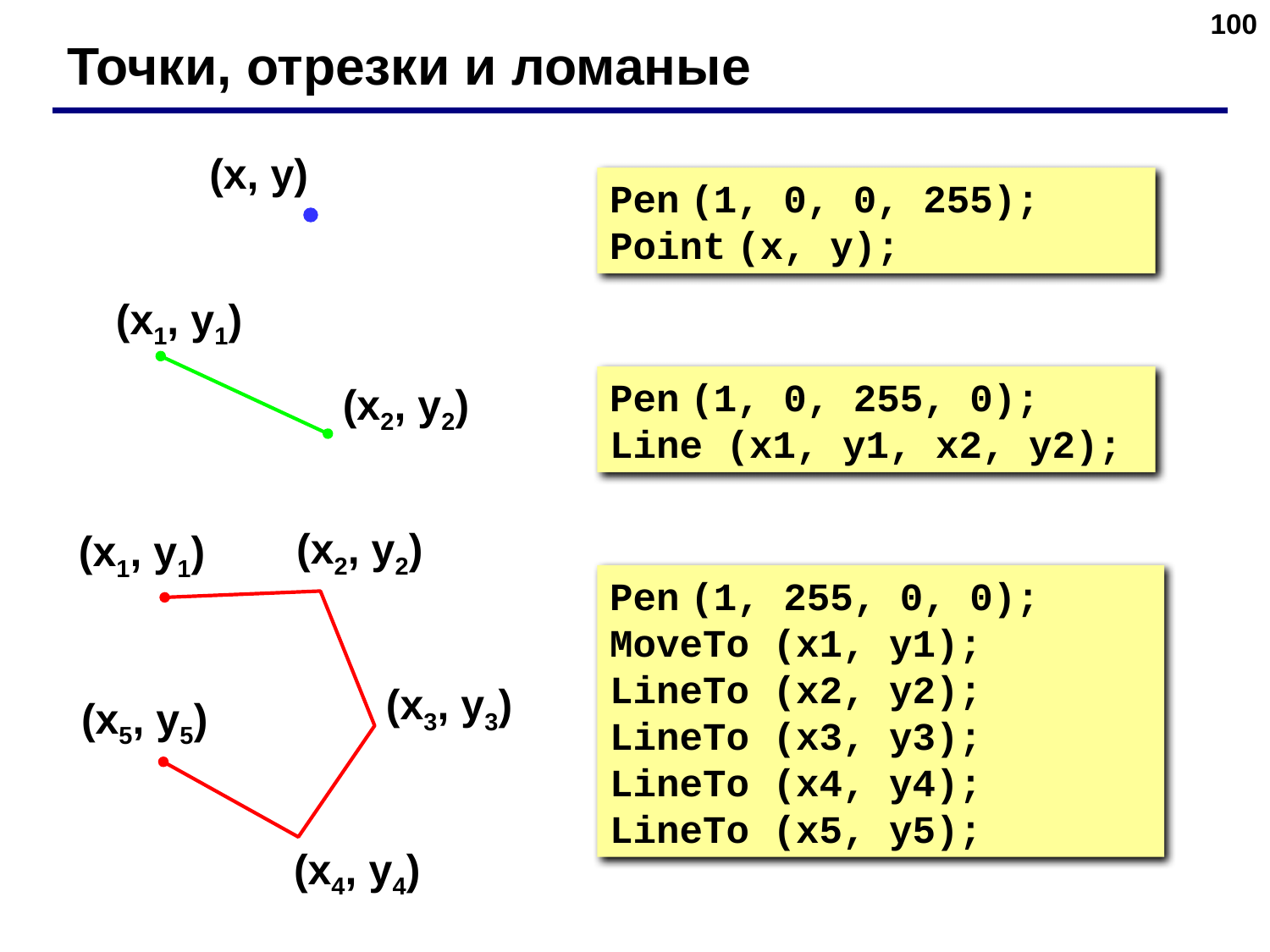

100
Точки, отрезки и ломаные

(x, y)

Pen (1, 0, 0, 255);
Point (x, y);
(x1, y1)
(x2, y2)
Pen (1, 0, 255, 0); Line (x1, y1, x2, y2);
(x2, y2)
(x1, y1)

(x3, y3)
(x5, y5)
(x4, y4)
Pen (1, 255, 0, 0); MoveTo (x1, y1);
LineTo (x2, y2);
LineTo (x3, y3);
LineTo (x4, y4);
LineTo (x5, y5);